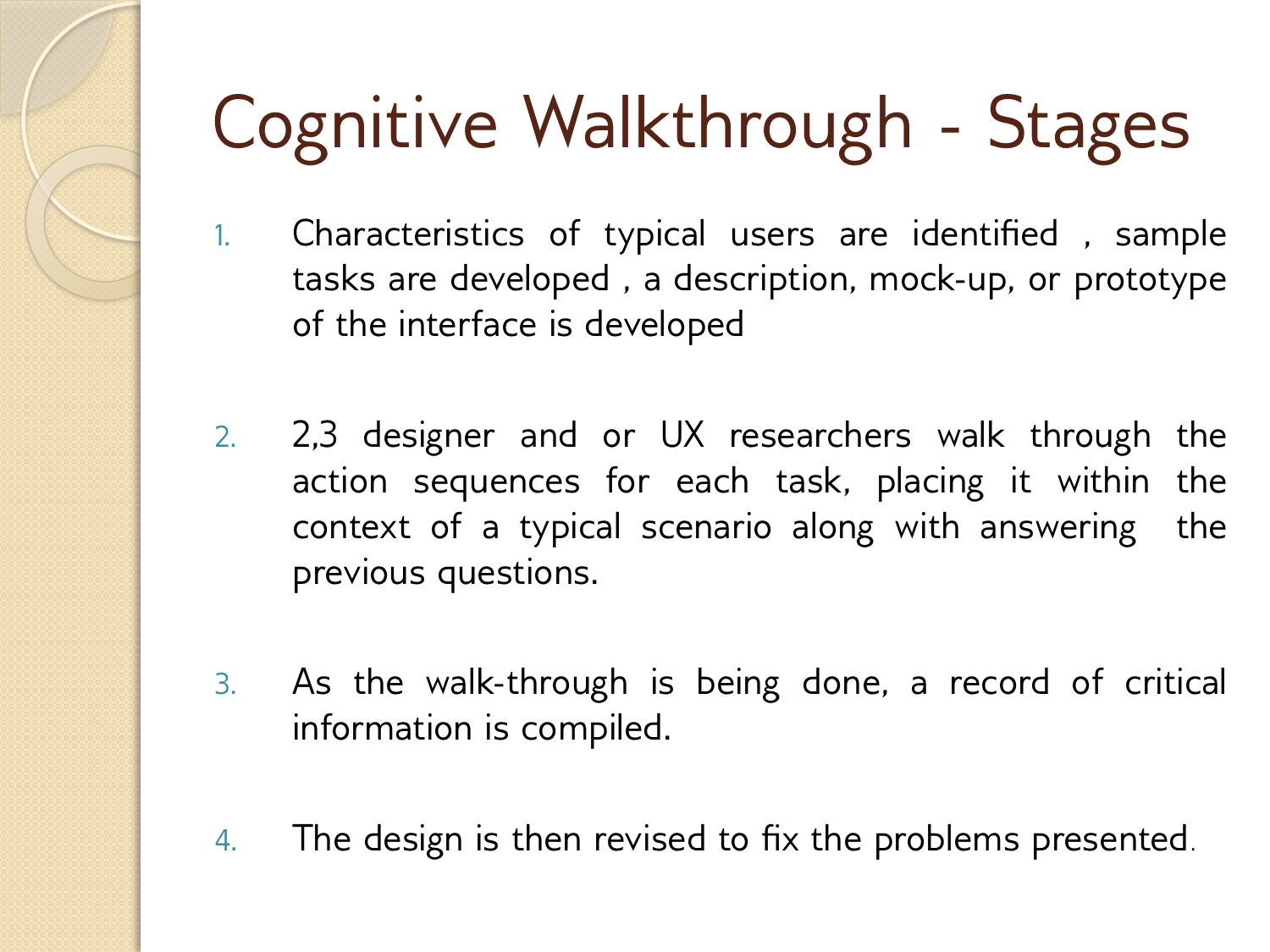

# Cognitive Walkthrough - Stages
Characteristics of typical users are identified , sample tasks are developed , a description, mock-up, or prototype of the interface is developed

2,3 designer and or UX researchers walk through the action sequences for each task, placing it within the context of a typical scenario along with answering  the previous questions.

As the walk-through is being done, a record of critical information is compiled.

The design is then revised to fix the problems presented.